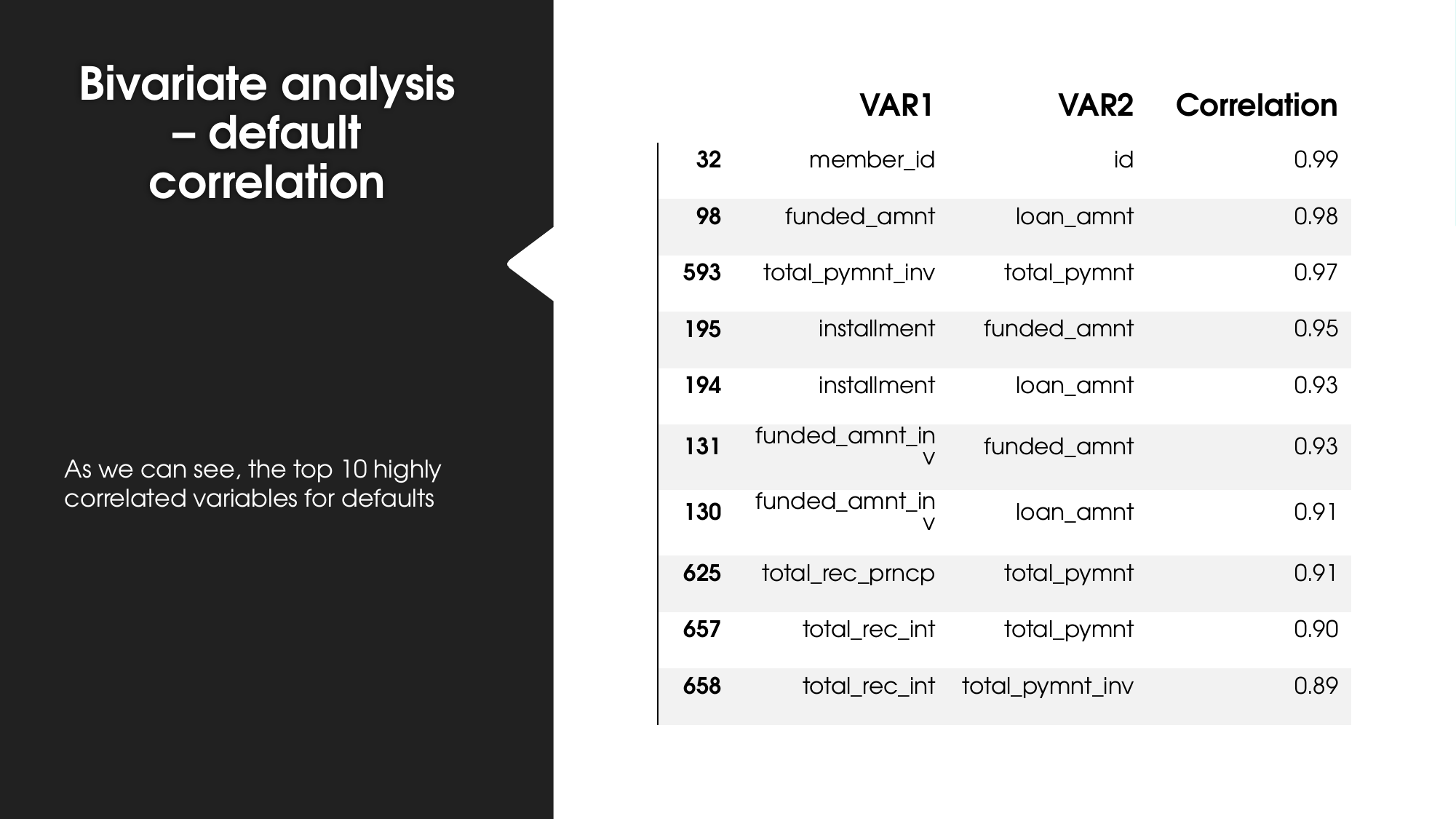

# Bivariate analysis – default correlation
|  | VAR1 | VAR2 | Correlation |
| --- | --- | --- | --- |
| 32 | member\_id | id | 0.99 |
| 98 | funded\_amnt | loan\_amnt | 0.98 |
| 593 | total\_pymnt\_inv | total\_pymnt | 0.97 |
| 195 | installment | funded\_amnt | 0.95 |
| 194 | installment | loan\_amnt | 0.93 |
| 131 | funded\_amnt\_inv | funded\_amnt | 0.93 |
| 130 | funded\_amnt\_inv | loan\_amnt | 0.91 |
| 625 | total\_rec\_prncp | total\_pymnt | 0.91 |
| 657 | total\_rec\_int | total\_pymnt | 0.90 |
| 658 | total\_rec\_int | total\_pymnt\_inv | 0.89 |
As we can see, the top 10 highly correlated variables for defaults